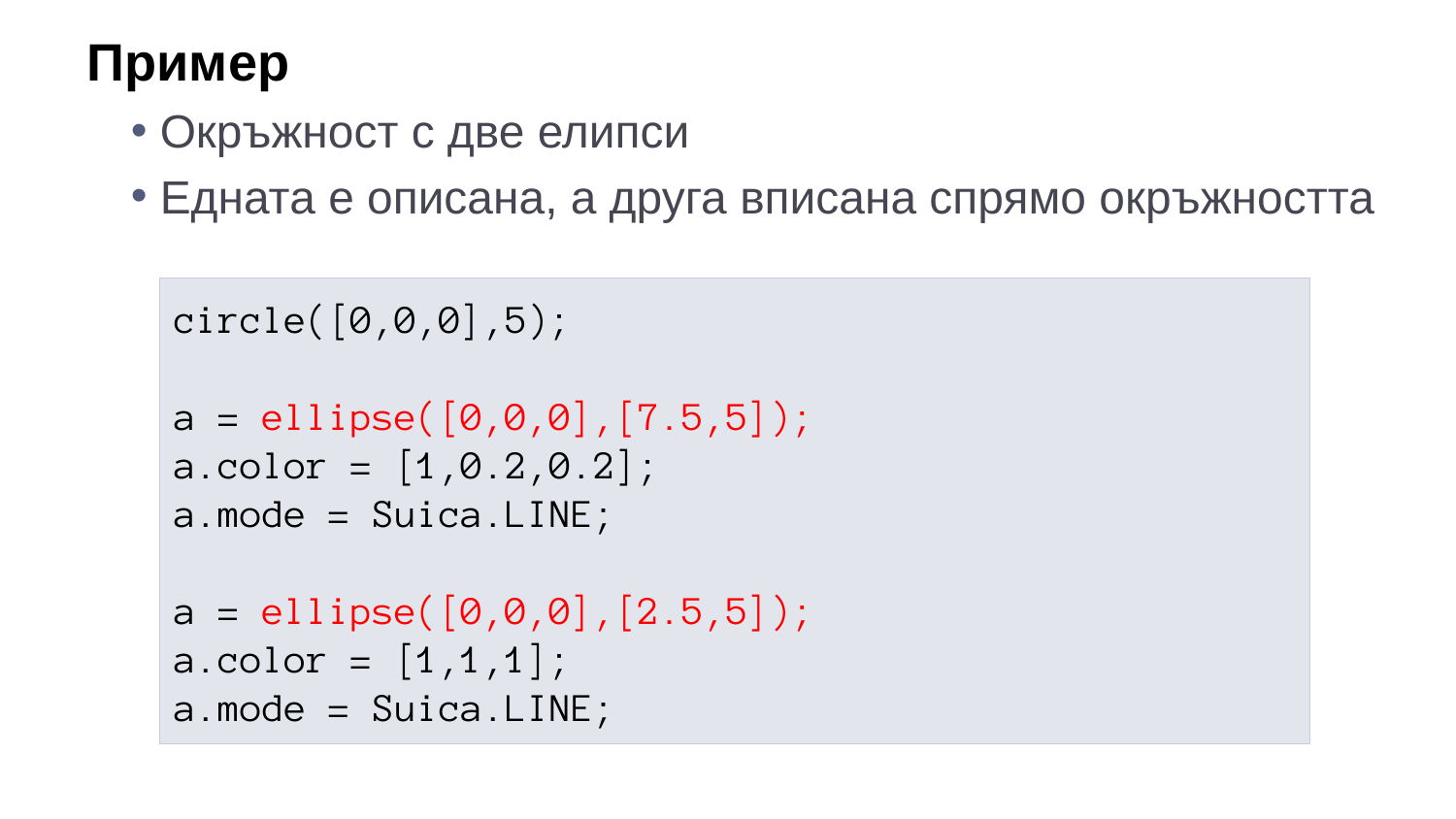

Пример
Окръжност с две елипси
Едната е описана, а друга вписана спрямо окръжността
circle([0,0,0],5);

a = ellipse([0,0,0],[7.5,5]);
a.color = [1,0.2,0.2];
a.mode = Suica.LINE;

a = ellipse([0,0,0],[2.5,5]);
a.color = [1,1,1];
a.mode = Suica.LINE;